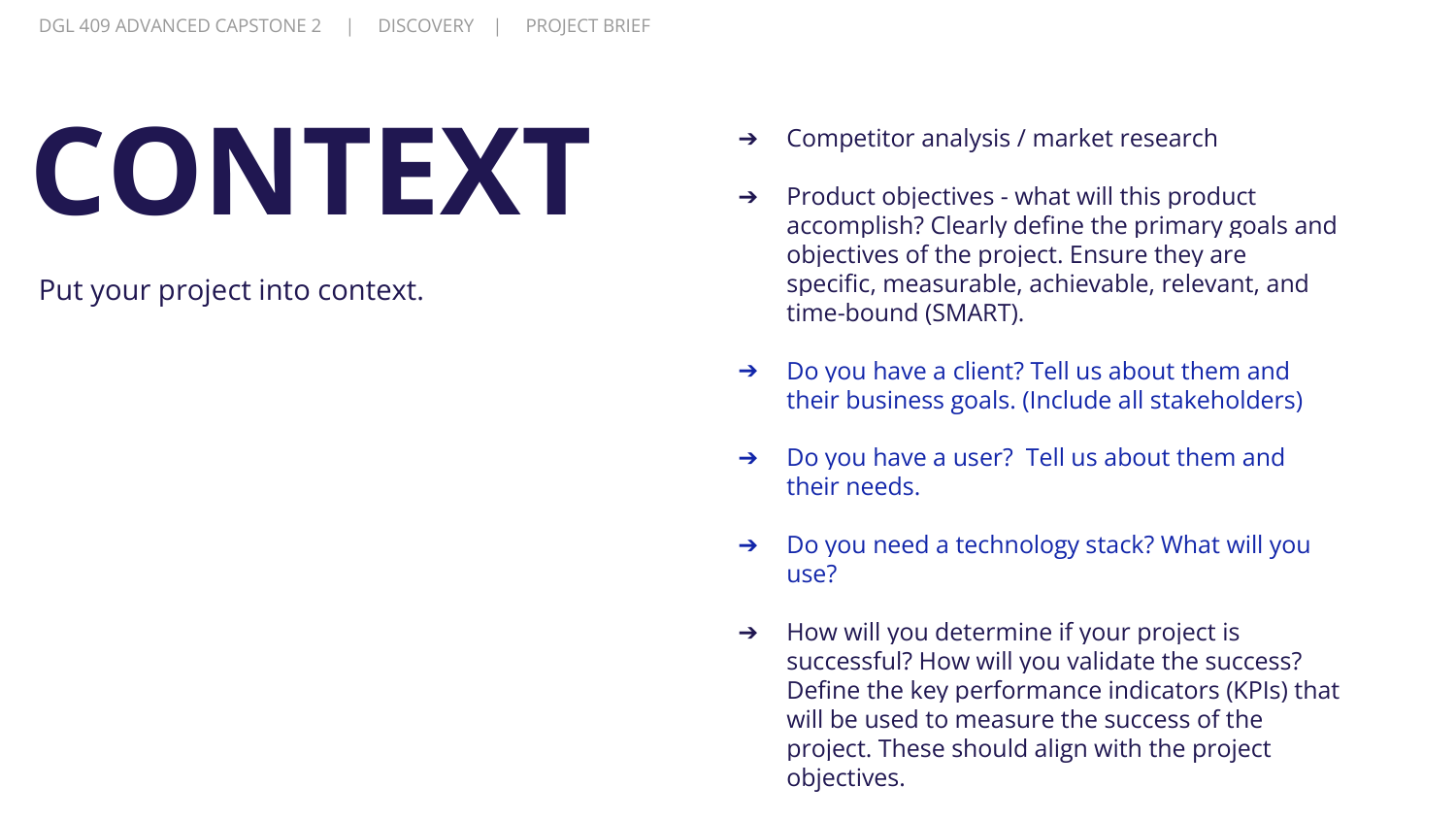

DGL 409 ADVANCED CAPSTONE 2     |     DISCOVERY    |     PROJECT BRIEF

CONTEXT
Competitor analysis / market research

Product objectives - what will this product accomplish? Clearly define the primary goals and objectives of the project. Ensure they are specific, measurable, achievable, relevant, and time-bound (SMART).

Do you have a client? Tell us about them and their business goals. (Include all stakeholders)

Do you have a user?  Tell us about them and their needs.

Do you need a technology stack? What will you use?

How will you determine if your project is successful? How will you validate the success? Define the key performance indicators (KPIs) that will be used to measure the success of the project. These should align with the project objectives.

Put your project into context.